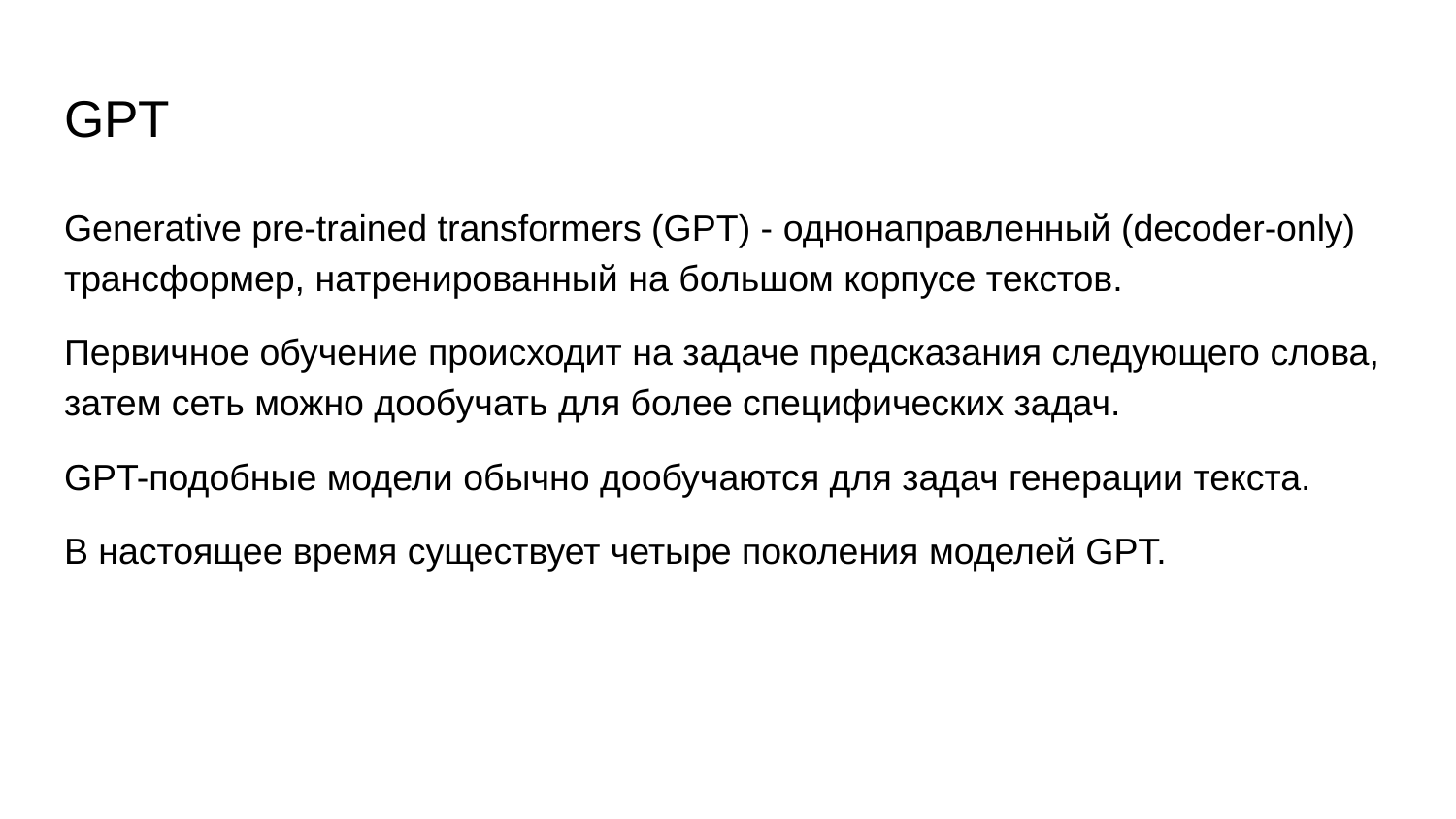

# GPT
Generative pre-trained transformers (GPT) - однонаправленный (decoder-only) трансформер, натренированный на большом корпусе текстов.
Первичное обучение происходит на задаче предсказания следующего слова, затем сеть можно дообучать для более специфических задач.
GPT-подобные модели обычно дообучаются для задач генерации текста.
В настоящее время существует четыре поколения моделей GPT.